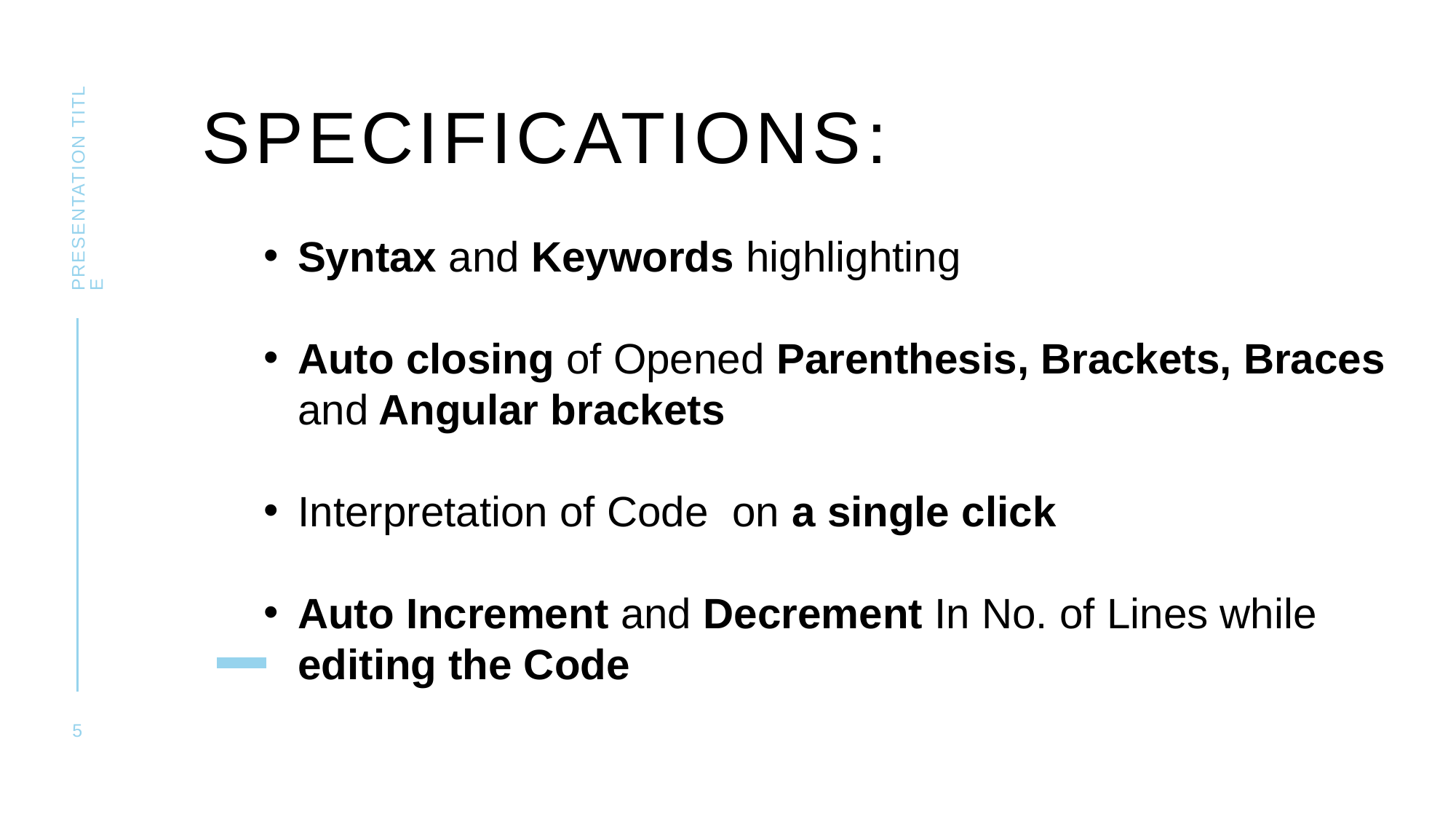

Specifications:
presentation title
Syntax and Keywords highlighting

Auto closing of Opened Parenthesis, Brackets, Braces and Angular brackets

Interpretation of Code  on a single click

Auto Increment and Decrement In No. of Lines while editing the Code

5